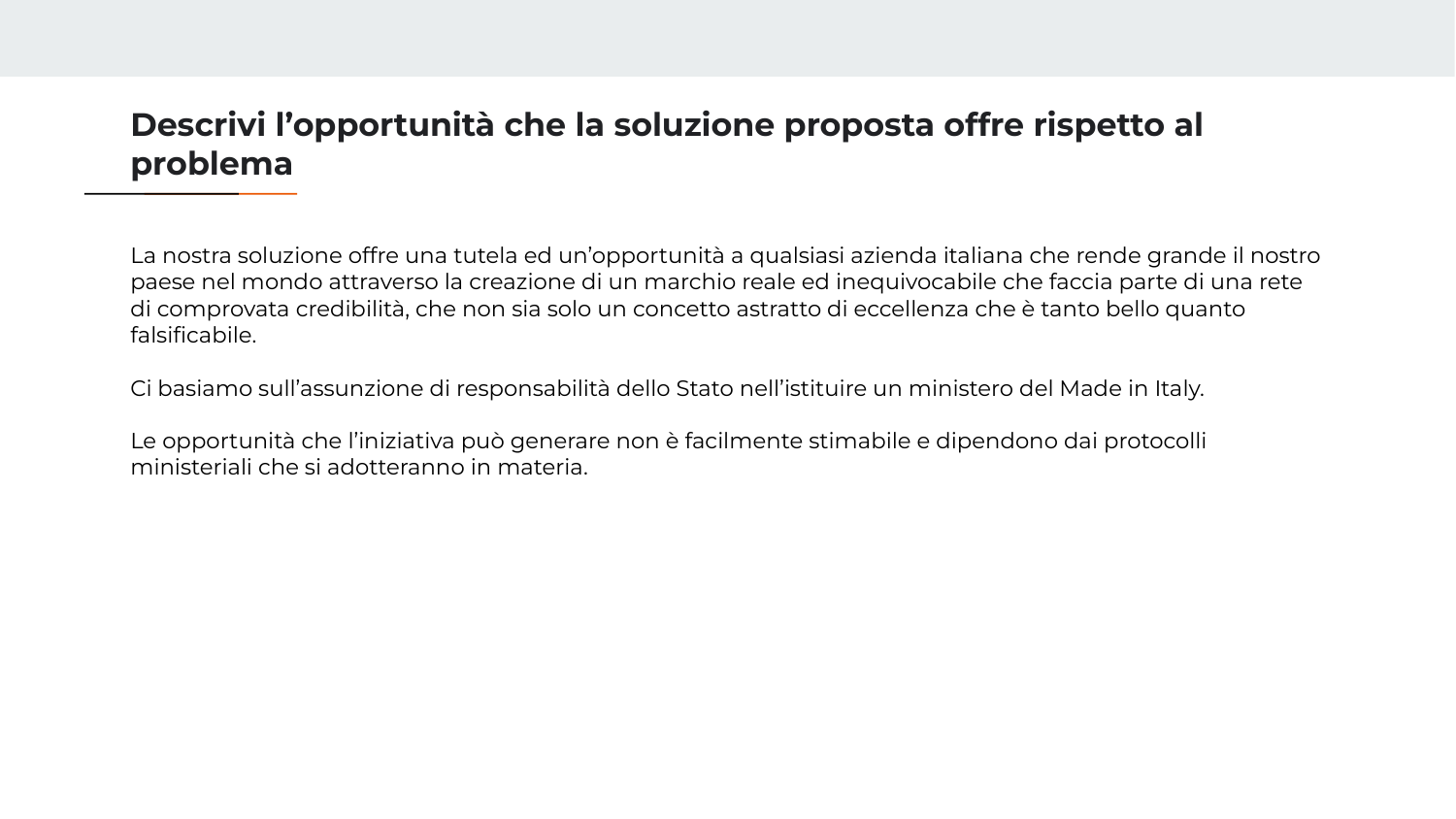

Descrivi l’opportunità che la soluzione proposta offre rispetto al problema
La nostra soluzione offre una tutela ed un’opportunità a qualsiasi azienda italiana che rende grande il nostro paese nel mondo attraverso la creazione di un marchio reale ed inequivocabile che faccia parte di una rete di comprovata credibilità, che non sia solo un concetto astratto di eccellenza che è tanto bello quanto falsificabile.

Ci basiamo sull’assunzione di responsabilità dello Stato nell’istituire un ministero del Made in Italy.

Le opportunità che l’iniziativa può generare non è facilmente stimabile e dipendono dai protocolli ministeriali che si adotteranno in materia.